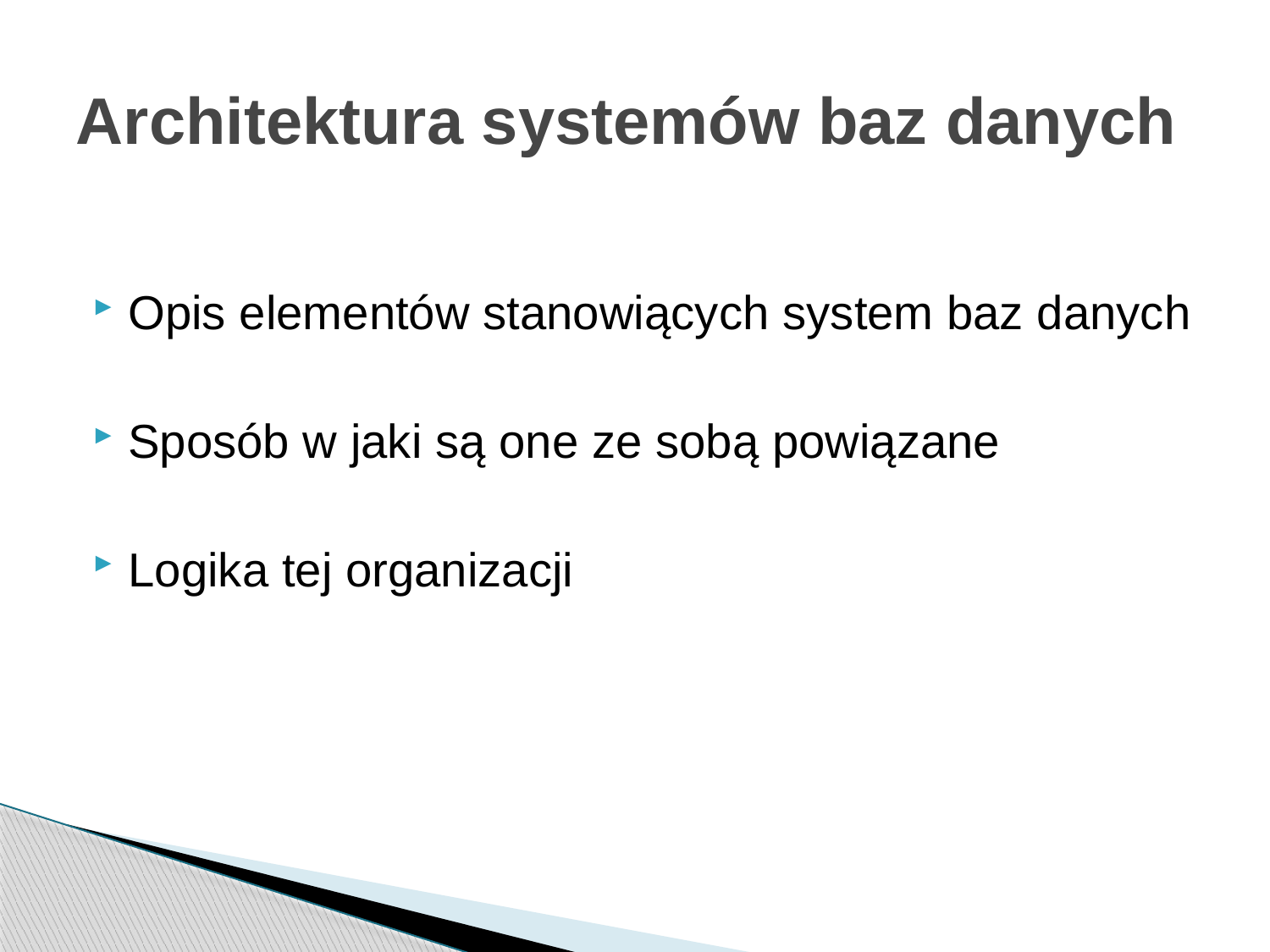

# Architektura systemów baz danych
Opis elementów stanowiących system baz danych

Sposób w jaki są one ze sobą powiązane

Logika tej organizacji